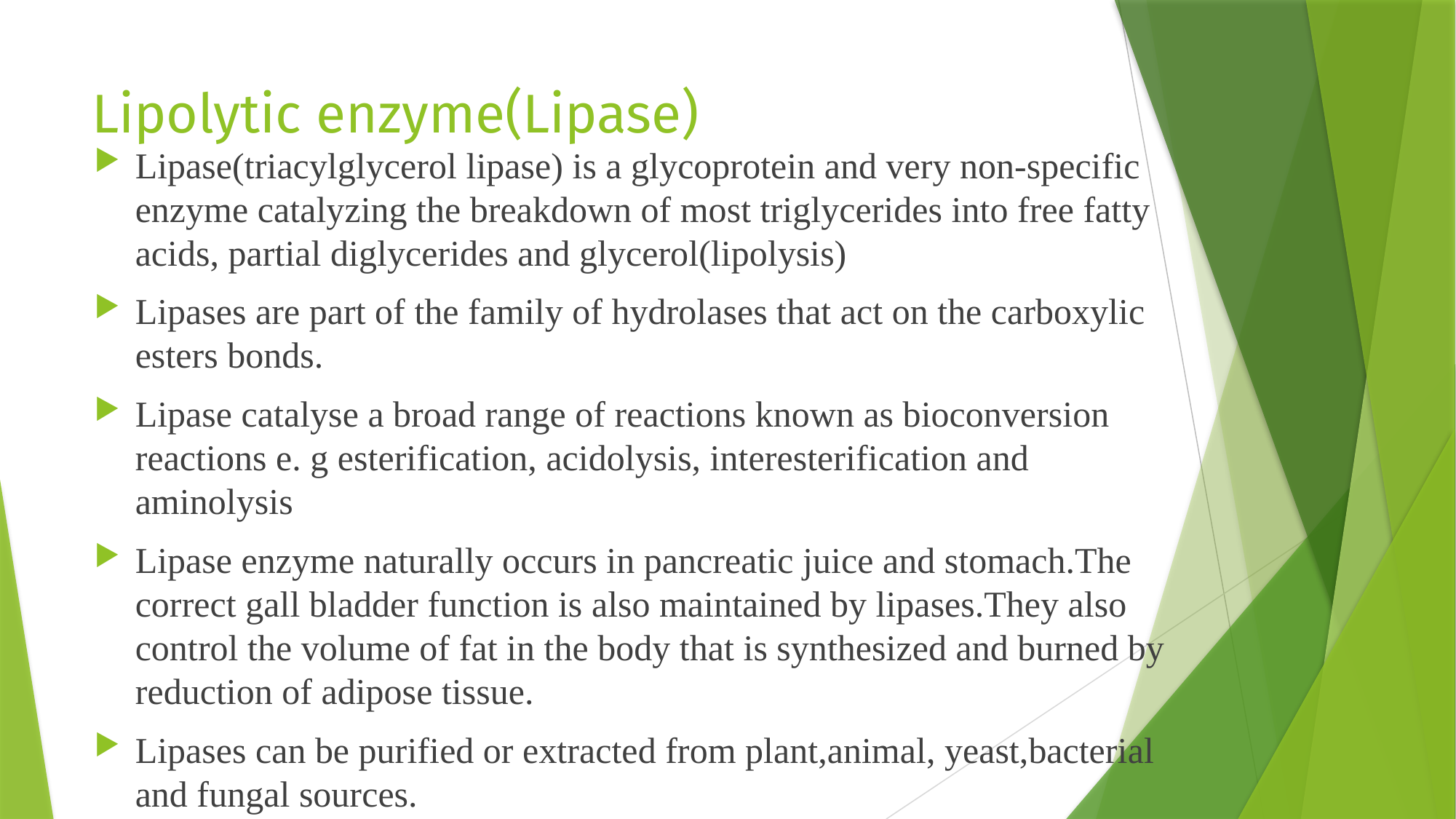

# Lipolytic enzyme(Lipase)
Lipase(triacylglycerol lipase) is a glycoprotein and very non-specific enzyme catalyzing the breakdown of most triglycerides into free fatty acids, partial diglycerides and glycerol(lipolysis)
Lipases are part of the family of hydrolases that act on the carboxylic esters bonds.
Lipase catalyse a broad range of reactions known as bioconversion reactions e. g esterification, acidolysis, interesterification and aminolysis
Lipase enzyme naturally occurs in pancreatic juice and stomach.The correct gall bladder function is also maintained by lipases.They also control the volume of fat in the body that is synthesized and burned by reduction of adipose tissue.
Lipases can be purified or extracted from plant,animal, yeast,bacterial and fungal sources.